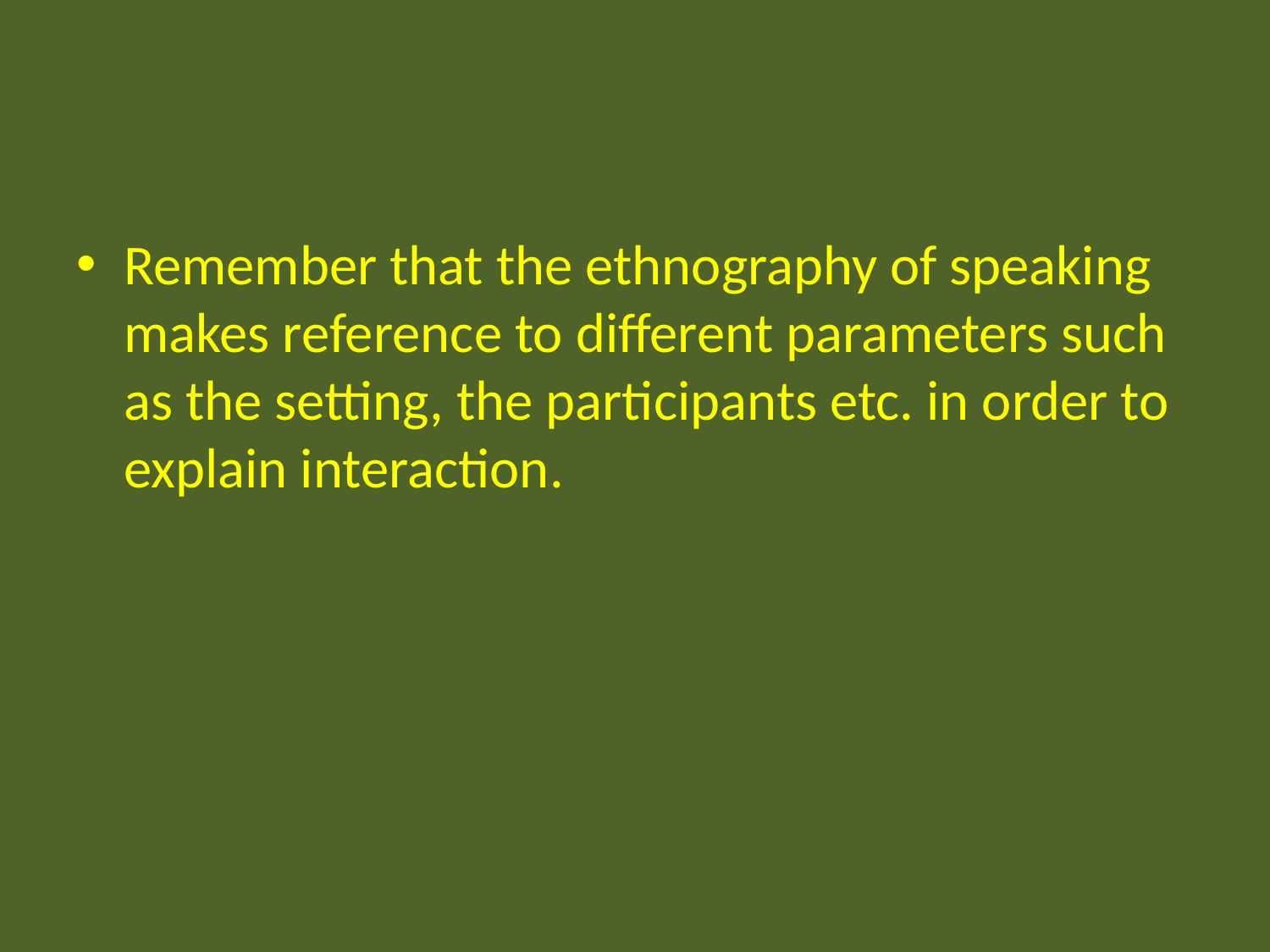

#
Remember that the ethnography of speaking makes reference to different parameters such as the setting, the participants etc. in order to explain interaction.